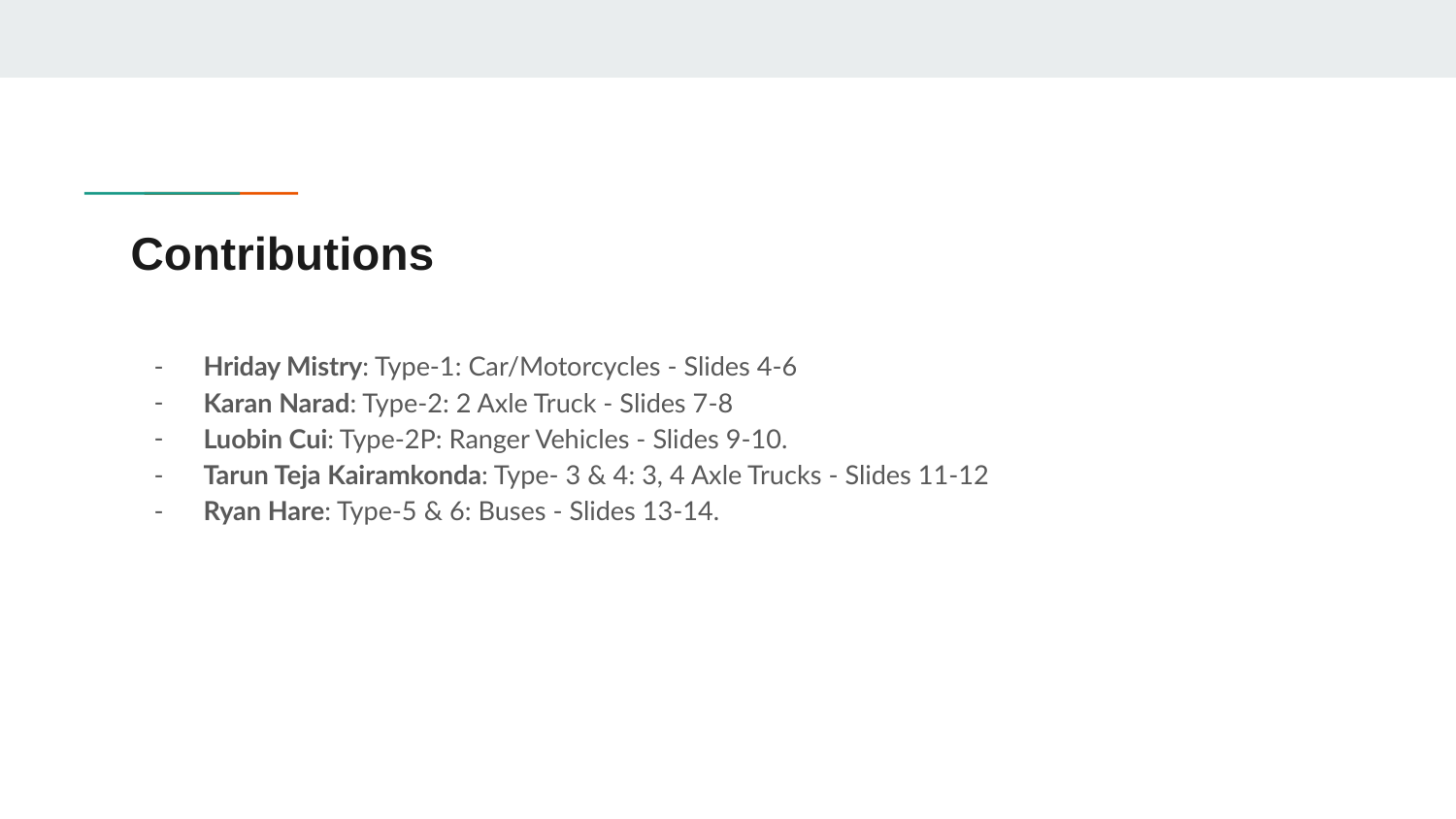

# Contributions
Hriday Mistry: Type-1: Car/Motorcycles - Slides 4-6
Karan Narad: Type-2: 2 Axle Truck - Slides 7-8
Luobin Cui: Type-2P: Ranger Vehicles - Slides 9-10.
Tarun Teja Kairamkonda: Type- 3 & 4: 3, 4 Axle Trucks - Slides 11-12
Ryan Hare: Type-5 & 6: Buses - Slides 13-14.